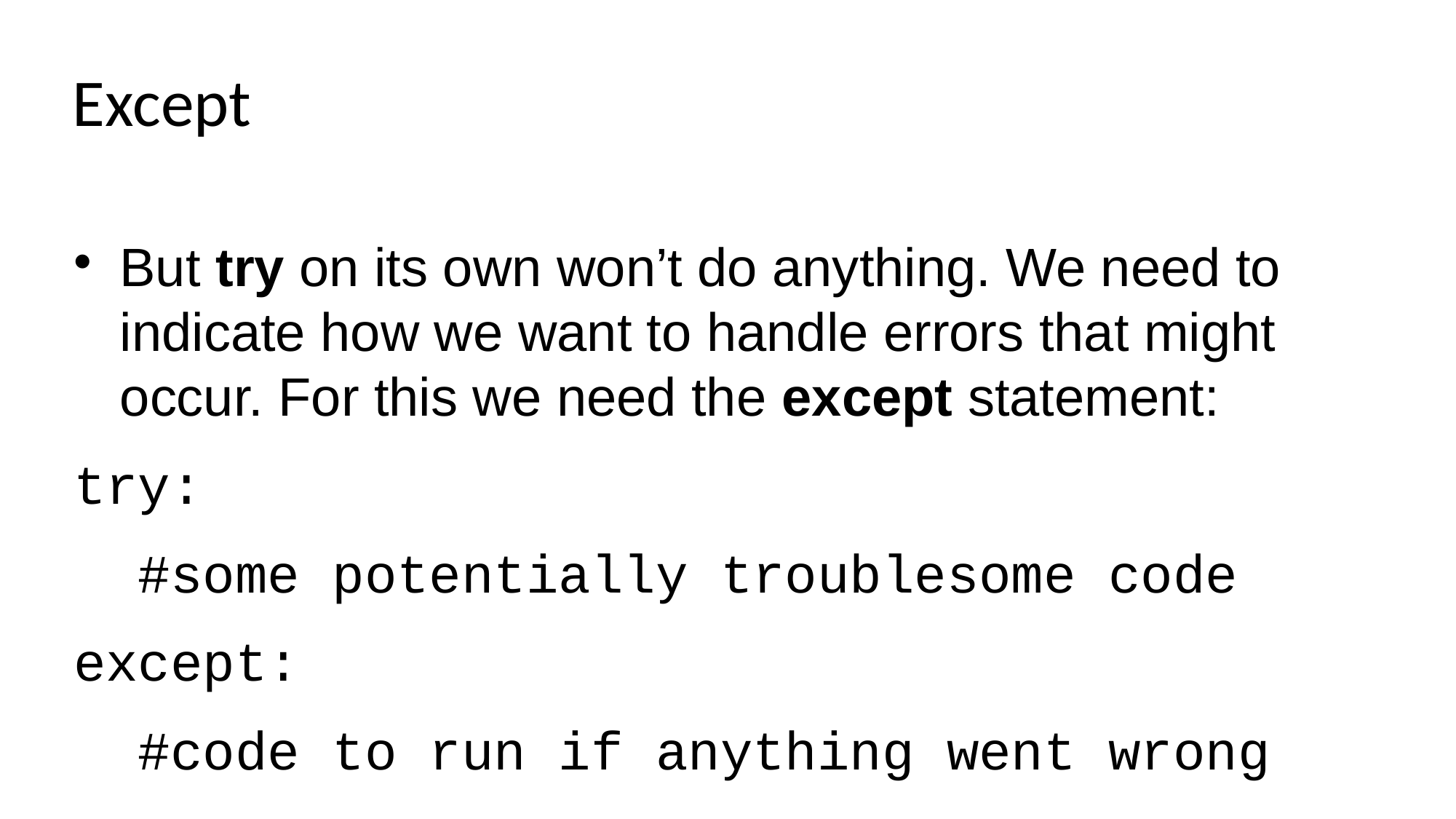

# Except
But try on its own won’t do anything. We need to indicate how we want to handle errors that might occur. For this we need the except statement:
try:
  #some potentially troublesome code
except:
  #code to run if anything went wrong